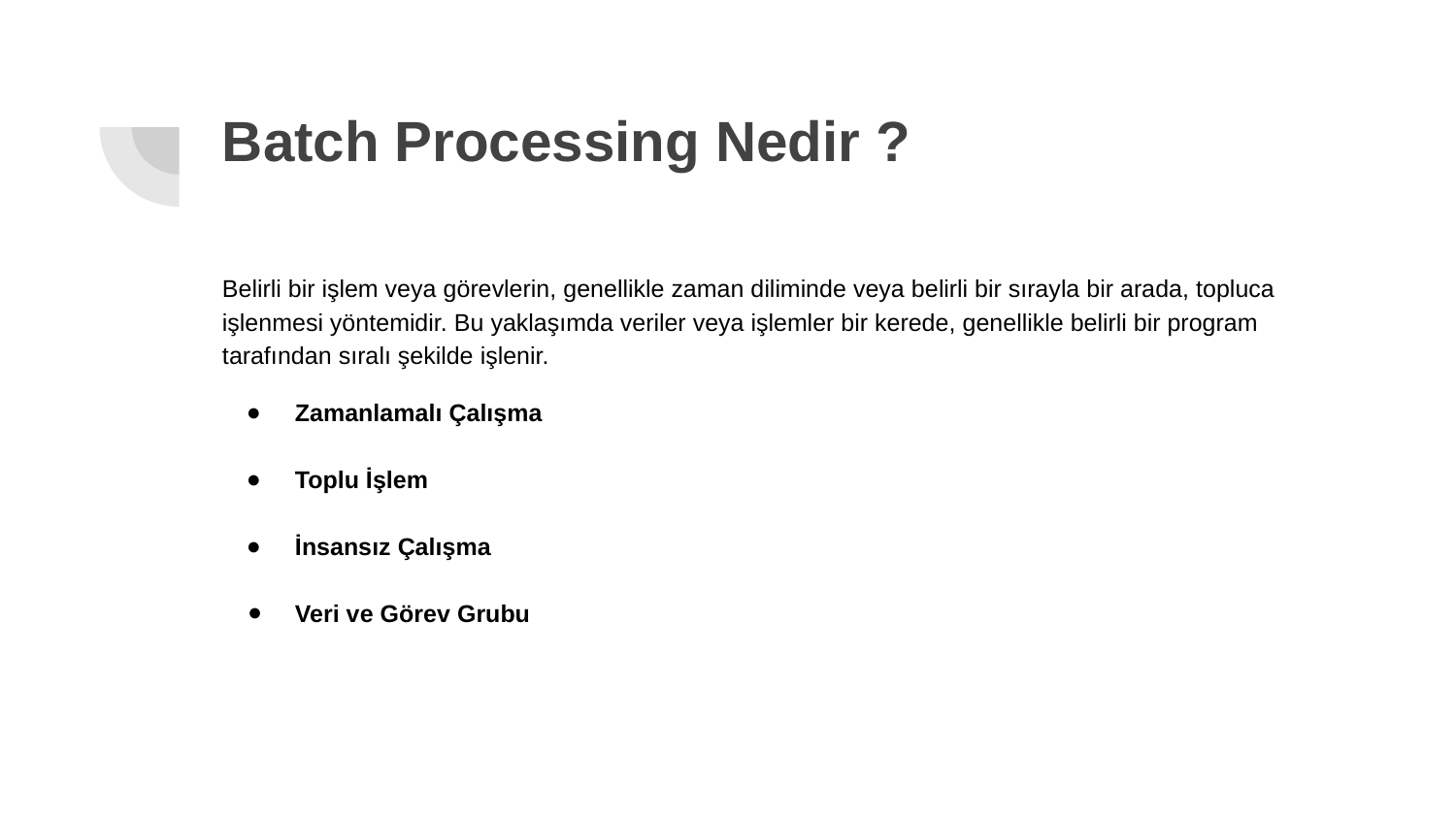

# Batch Processing Nedir ?
Belirli bir işlem veya görevlerin, genellikle zaman diliminde veya belirli bir sırayla bir arada, topluca işlenmesi yöntemidir. Bu yaklaşımda veriler veya işlemler bir kerede, genellikle belirli bir program tarafından sıralı şekilde işlenir.
Zamanlamalı Çalışma
Toplu İşlem
İnsansız Çalışma
Veri ve Görev Grubu